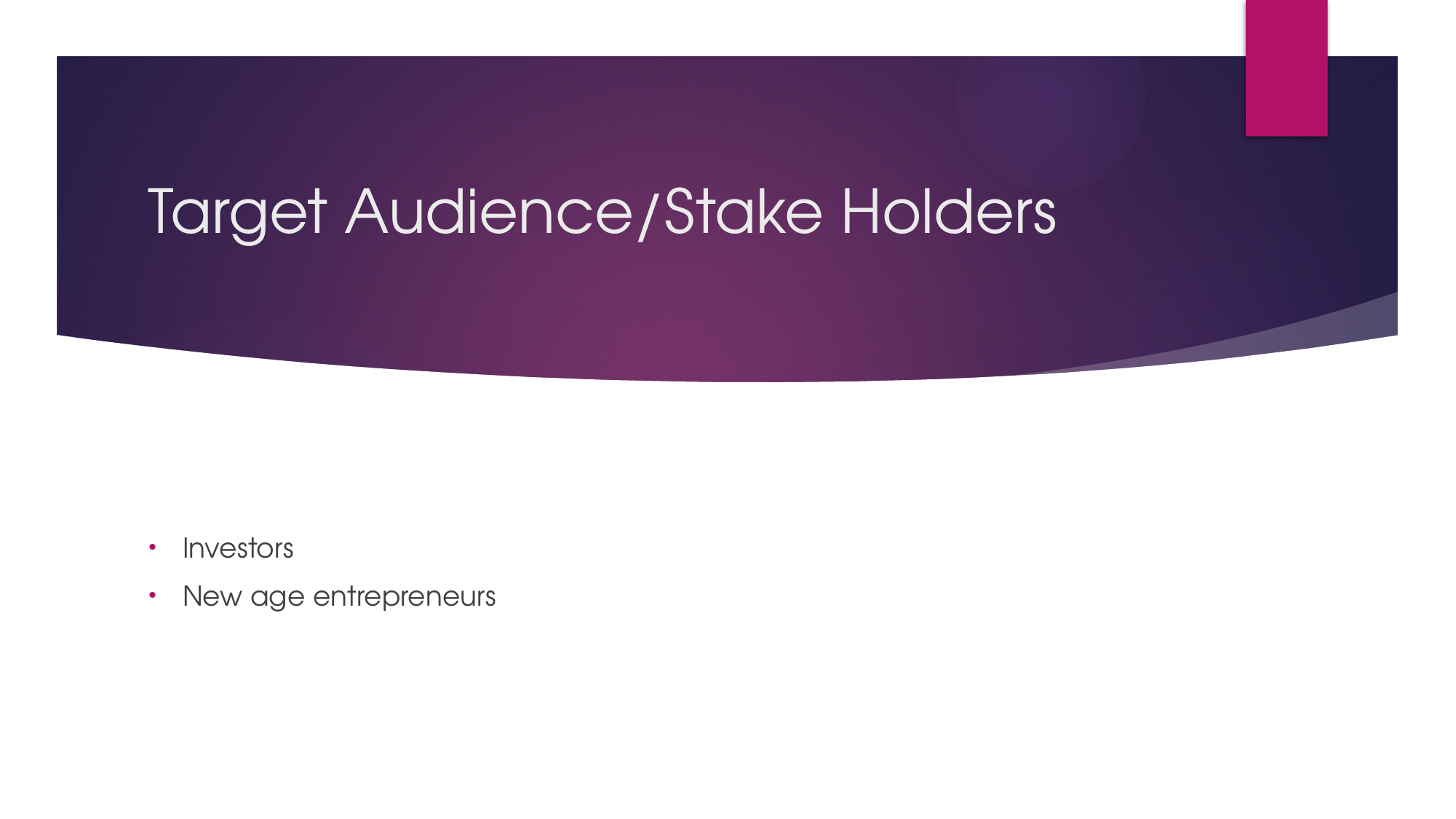

# Target Audience/Stake Holders
Investors
New age entrepreneurs